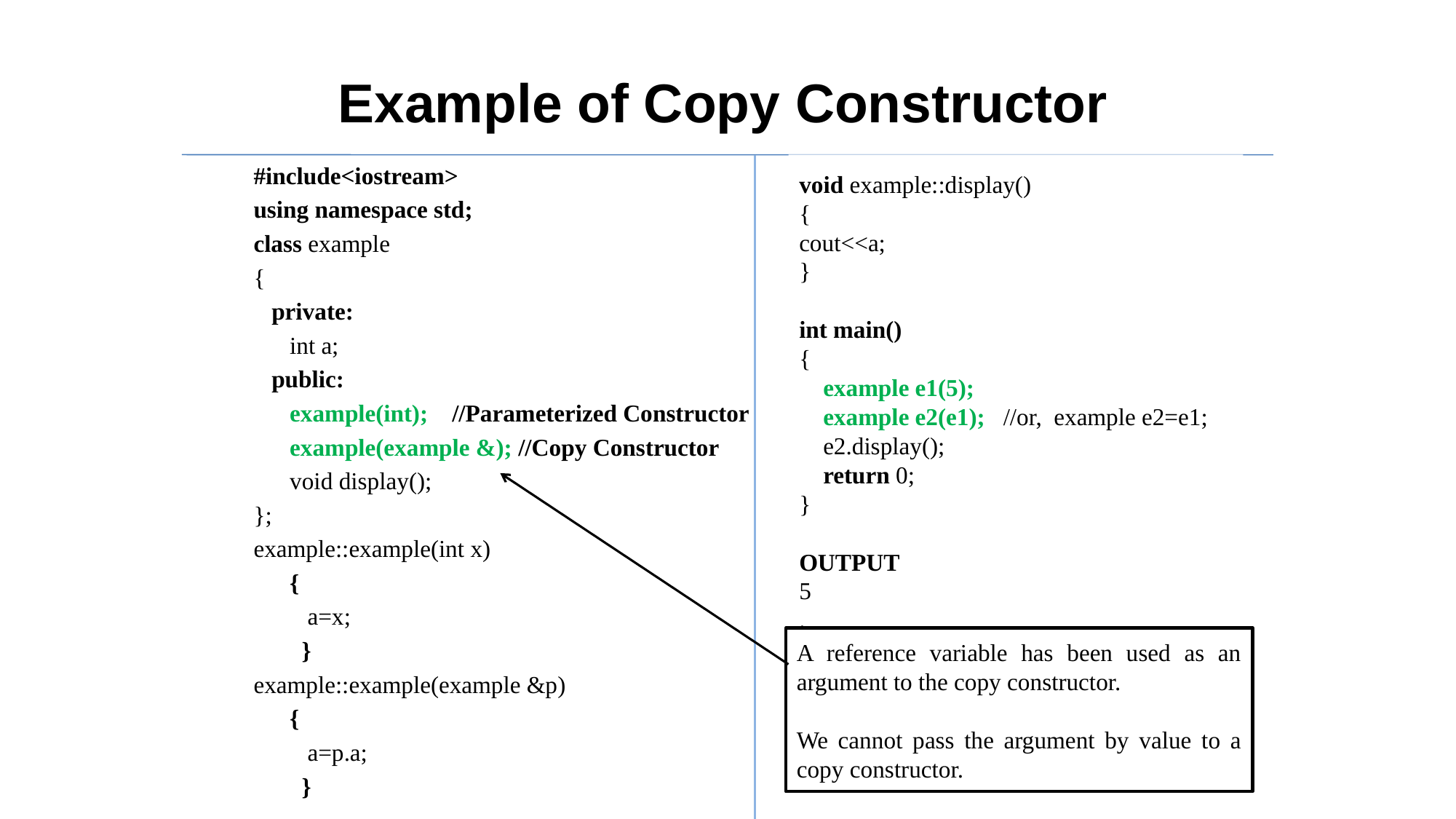

# Example of Copy Constructor
#include<iostream>
using namespace std;
class example
{
   private:
      int a;
   public:
      example(int);    //Parameterized Constructor
      example(example &); //Copy Constructor
      void display();
};
example::example(int x)
      {
         a=x;
        }
example::example(example &p)
      {
         a=p.a;
        }

void example::display()
{
cout<<a;
}

int main()
{
    example e1(5);
    example e2(e1);   //or,  example e2=e1;
    e2.display();
    return 0;
}

OUTPUT
5
.

A reference variable has been used as an argument to the copy constructor.

We cannot pass the argument by value to a copy constructor.